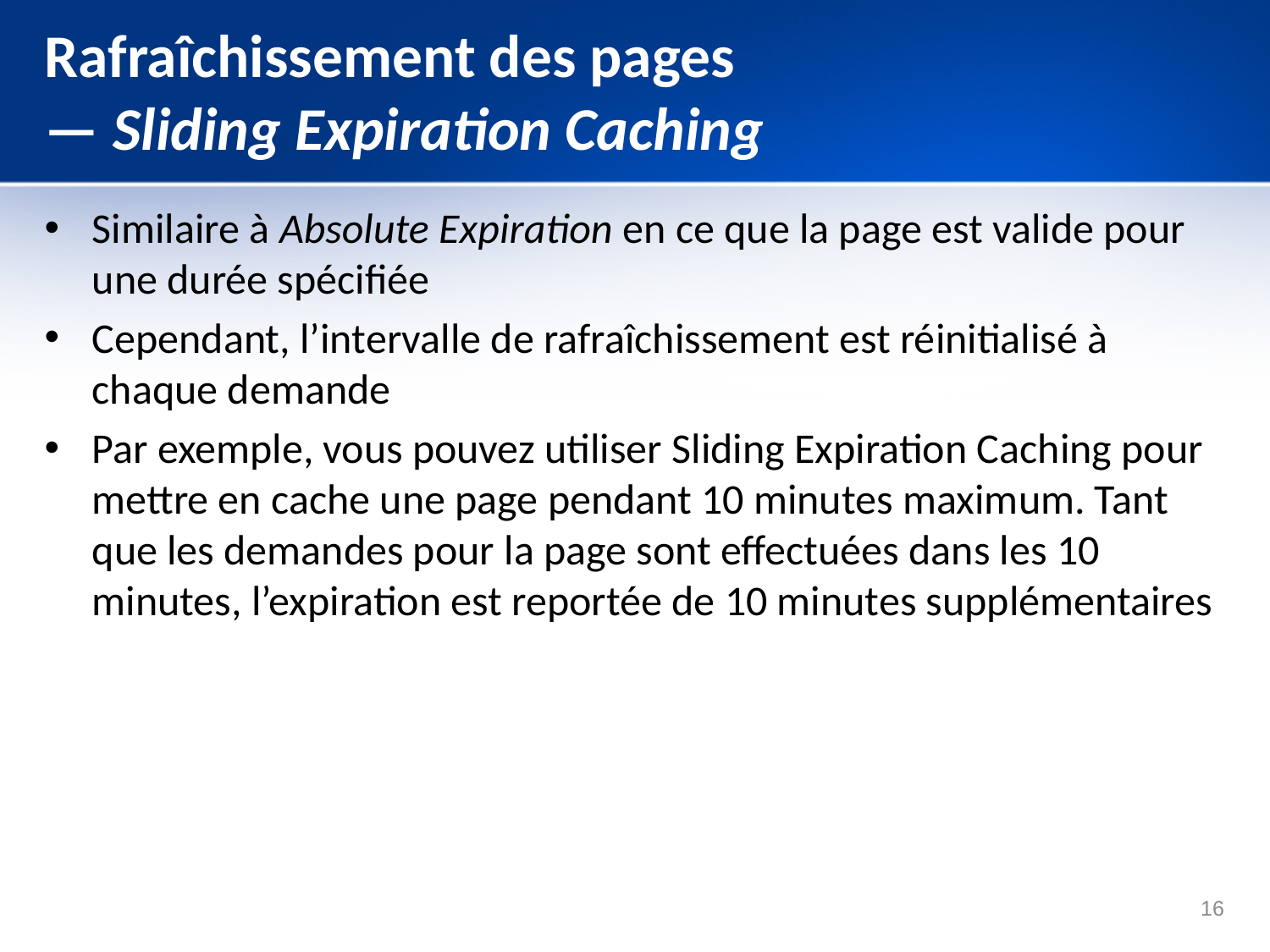

# Rafraîchissement des pages — Sliding Expiration Caching
Similaire à Absolute Expiration en ce que la page est valide pour une durée spécifiée
Cependant, l’intervalle de rafraîchissement est réinitialisé à chaque demande
Par exemple, vous pouvez utiliser Sliding Expiration Caching pour mettre en cache une page pendant 10 minutes maximum. Tant que les demandes pour la page sont effectuées dans les 10 minutes, l’expiration est reportée de 10 minutes supplémentaires
16